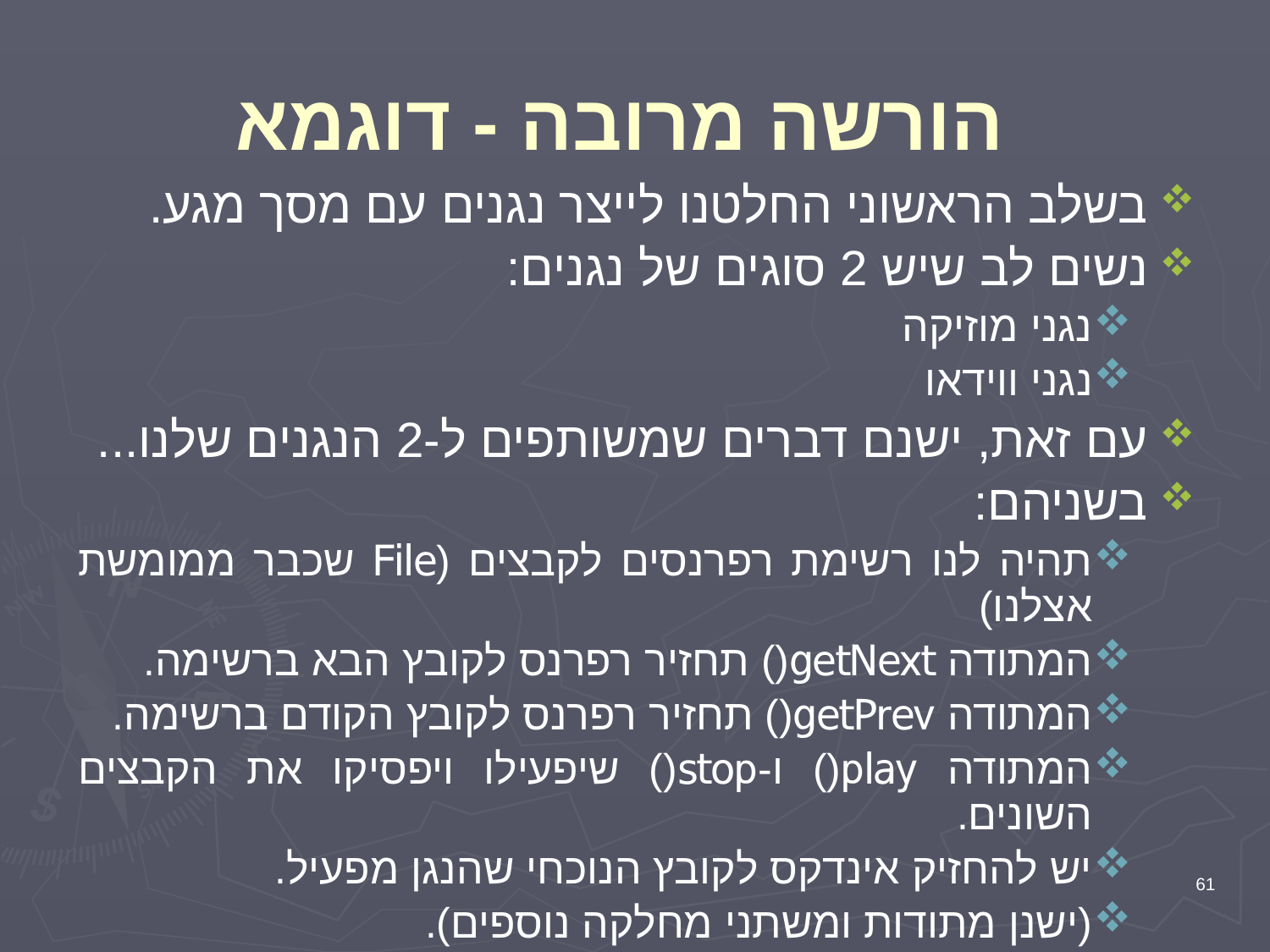

# הורשה מרובה - דוגמא
בשלב הראשוני החלטנו לייצר נגנים עם מסך מגע.
נשים לב שיש 2 סוגים של נגנים:
נגני מוזיקה
נגני ווידאו
עם זאת, ישנם דברים שמשותפים ל-2 הנגנים שלנו...
בשניהם:
תהיה לנו רשימת רפרנסים לקבצים (File שכבר ממומשת אצלנו)
המתודה getNext() תחזיר רפרנס לקובץ הבא ברשימה.
המתודה getPrev() תחזיר רפרנס לקובץ הקודם ברשימה.
המתודה play() ו-stop() שיפעילו ויפסיקו את הקבצים השונים.
יש להחזיק אינדקס לקובץ הנוכחי שהנגן מפעיל.
(ישנן מתודות ומשתני מחלקה נוספים).
61